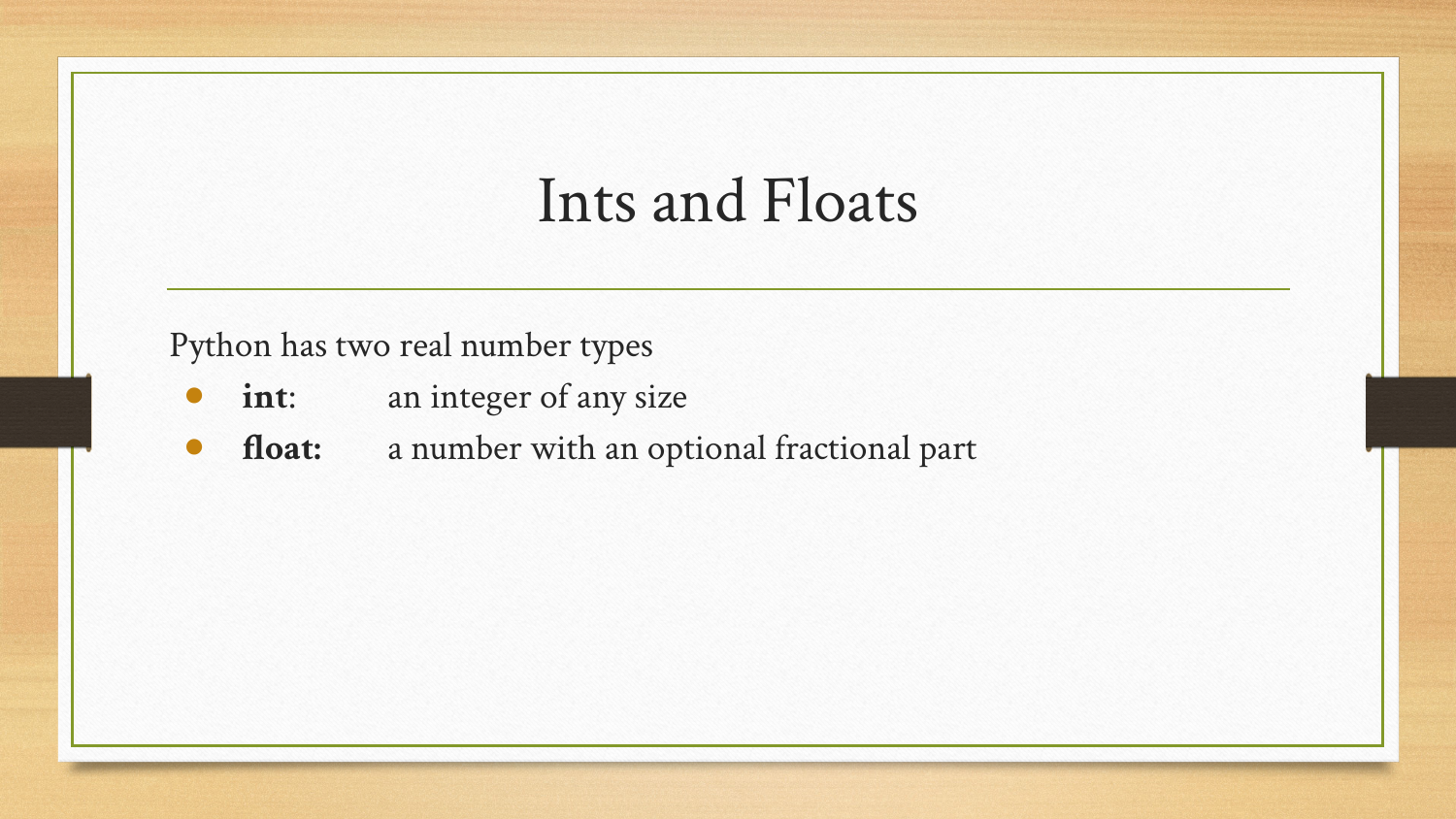

# Ints and Floats
Python has two real number types
int: 	an integer of any size
float:	a number with an optional fractional part